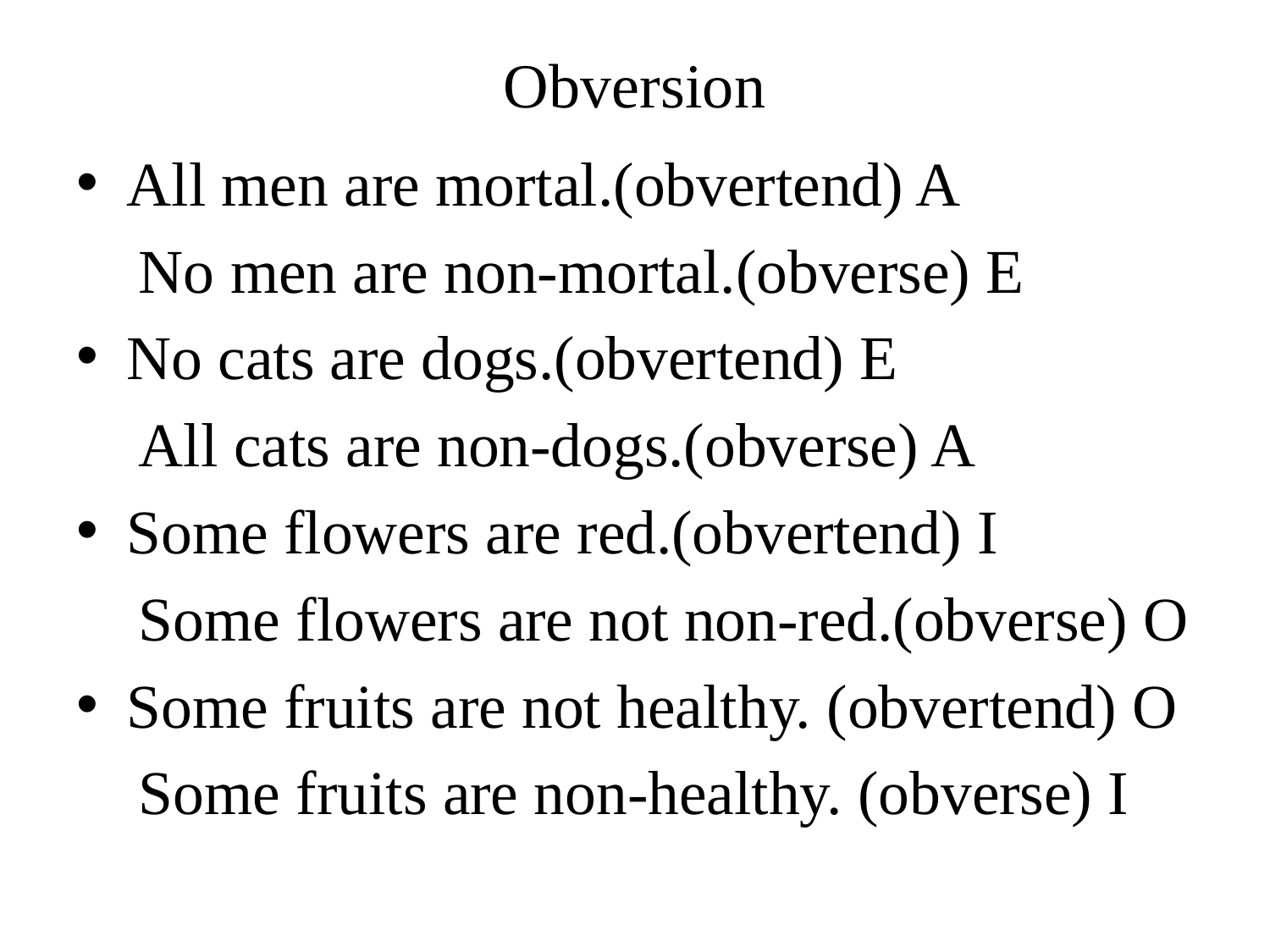

# Obversion
All men are mortal.(obvertend) A
    No men are non-mortal.(obverse) E
No cats are dogs.(obvertend) E
    All cats are non-dogs.(obverse) A
Some flowers are red.(obvertend) I
    Some flowers are not non-red.(obverse) O
Some fruits are not healthy. (obvertend) O
    Some fruits are non-healthy. (obverse) I